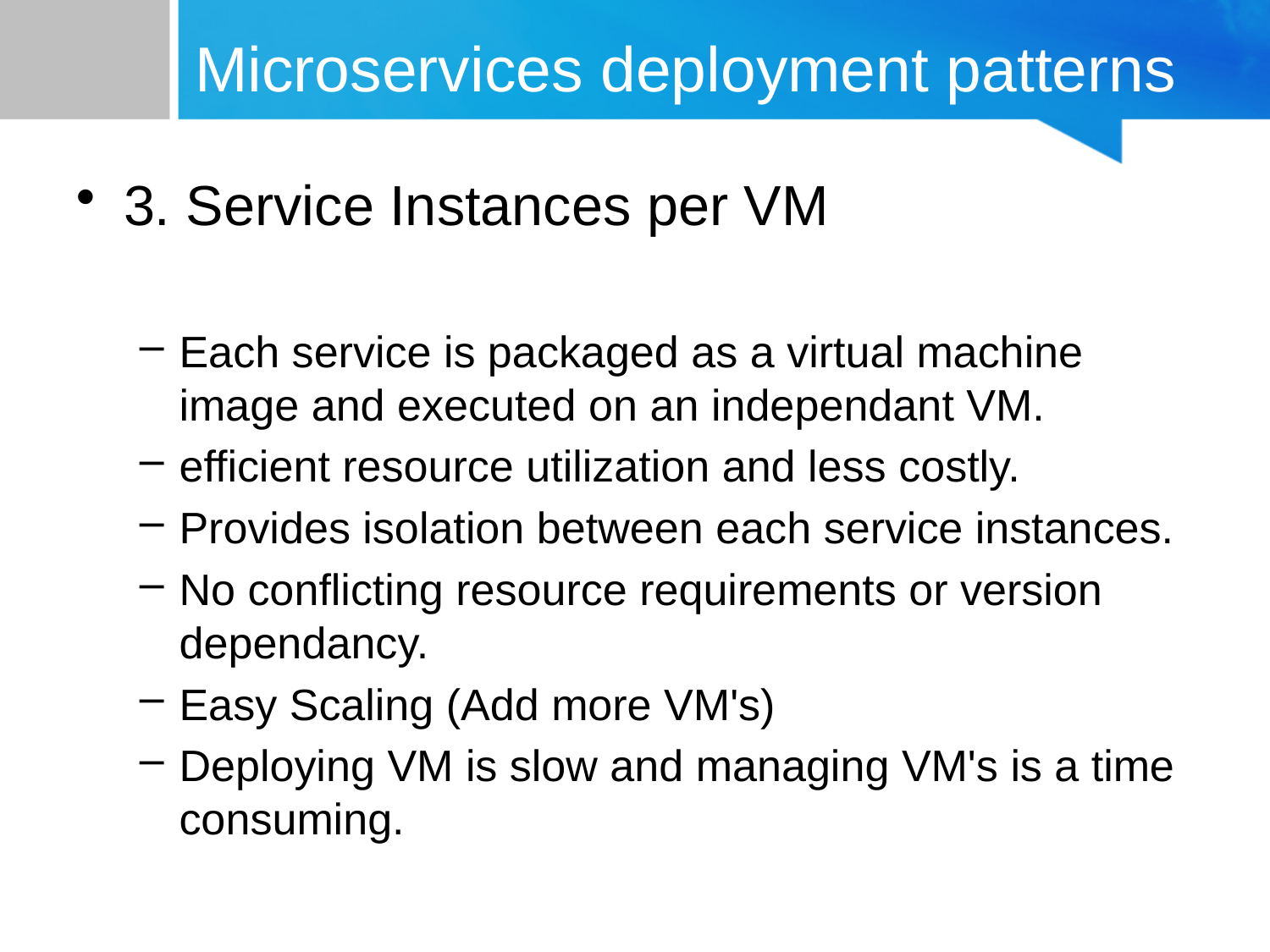

# Microservices deployment patterns
3. Service Instances per VM

Each service is packaged as a virtual machine image and executed on an independant VM.
efficient resource utilization and less costly.
Provides isolation between each service instances.
No conflicting resource requirements or version dependancy.
Easy Scaling (Add more VM's)
Deploying VM is slow and managing VM's is a time consuming.